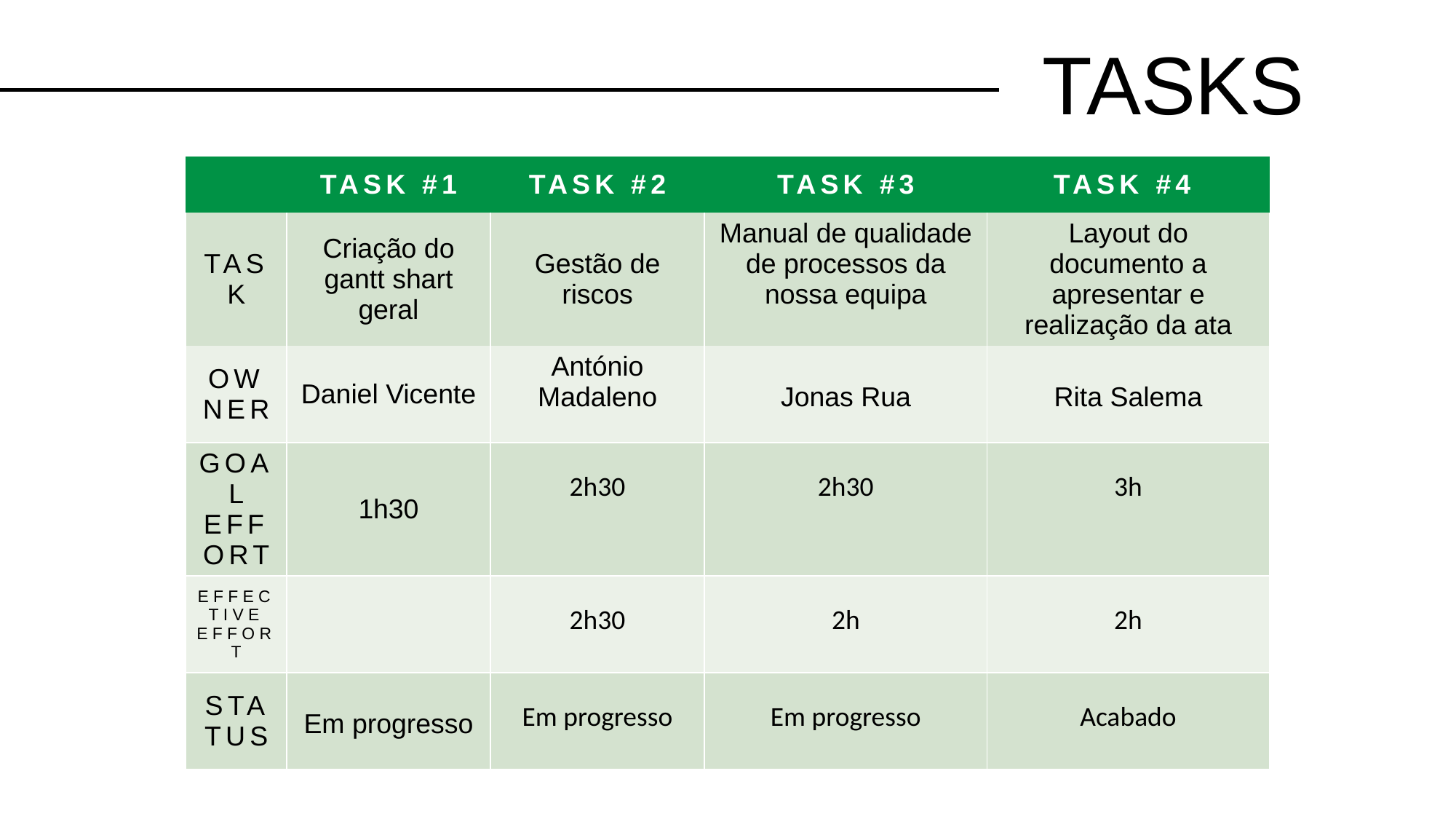

# TASKS
|  | TASK #1 | TASK #2 | TASK #3 | TASK #4 |
| --- | --- | --- | --- | --- |
| TASK | Criação do gantt shart geral | Gestão de riscos | Manual de qualidade de processos da nossa equipa | Layout do documento a apresentar e realização da ata |
| OWNER | Daniel Vicente | António Madaleno | Jonas Rua | Rita Salema |
| GOAL EFFORT | 1h30 | 2h30 | 2h30 | 3h |
| EFFECTIVE EFFORT |  | 2h30 | 2h | 2h |
| STATUS | Em progresso | Em progresso | Em progresso | Acabado |